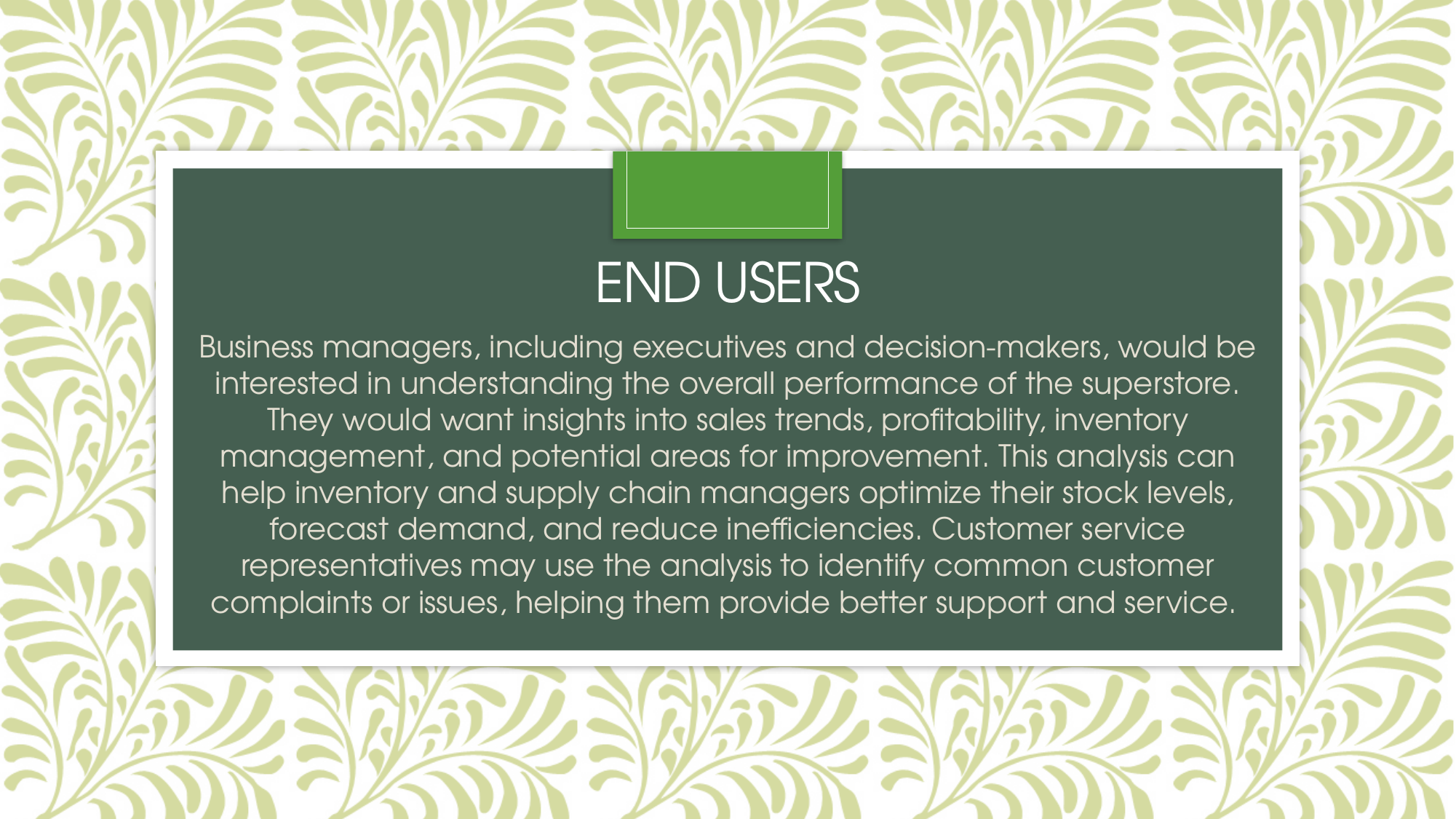

# End users
Business managers, including executives and decision-makers, would be interested in understanding the overall performance of the superstore. They would want insights into sales trends, profitability, inventory management, and potential areas for improvement. This analysis can help inventory and supply chain managers optimize their stock levels, forecast demand, and reduce inefficiencies. Customer service representatives may use the analysis to identify common customer complaints or issues, helping them provide better support and service.